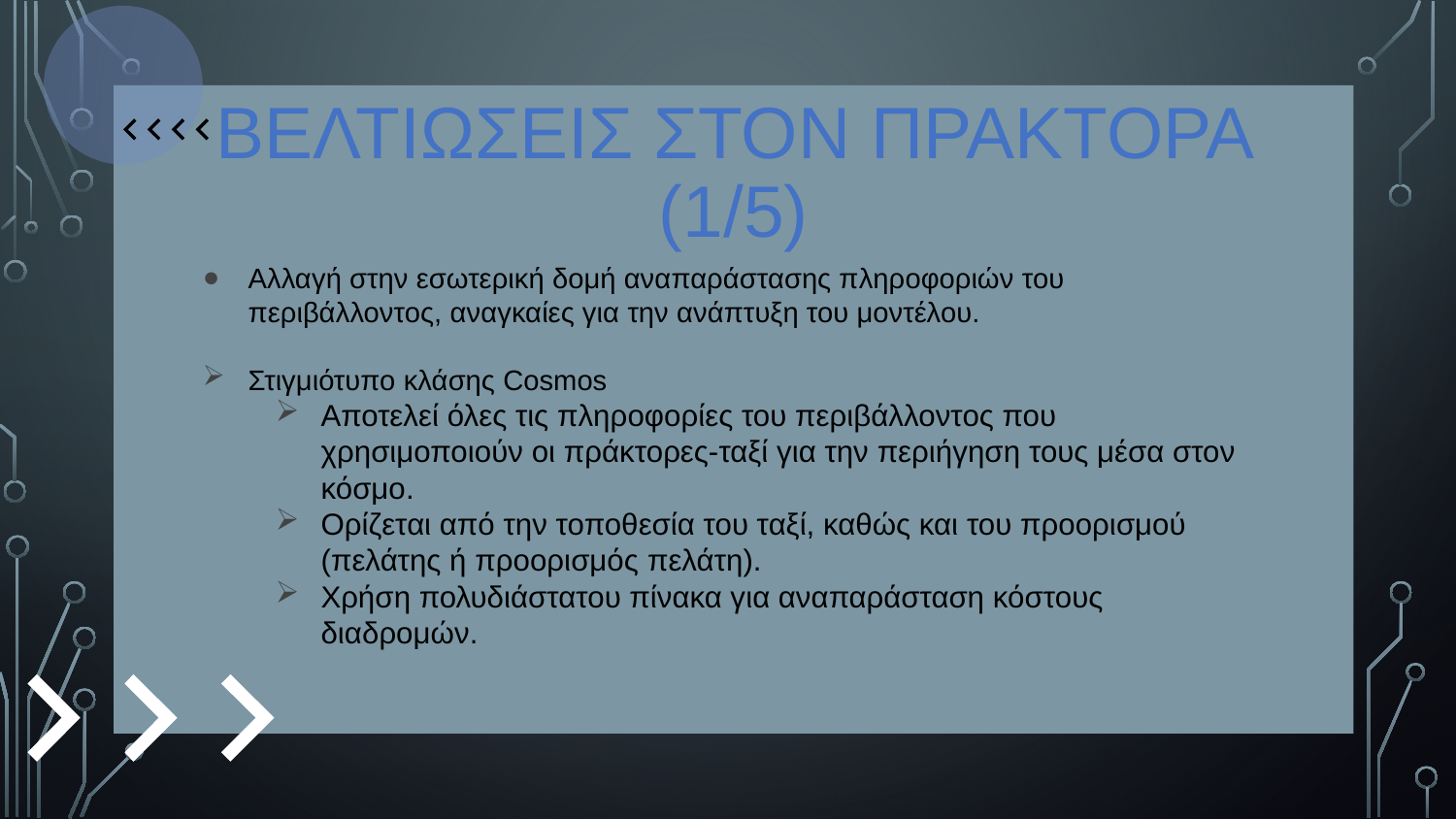

# ΒΕΛΤΙΩΣΕΙΣ ΣΤΟΝ ΠΡΑΚΤΟΡΑ (1/5)
Αλλαγή στην εσωτερική δομή αναπαράστασης πληροφοριών του περιβάλλοντος, αναγκαίες για την ανάπτυξη του μοντέλου.

Στιγμιότυπο κλάσης Cosmos
Αποτελεί όλες τις πληροφορίες του περιβάλλοντος που χρησιμοποιούν οι πράκτορες-ταξί για την περιήγηση τους μέσα στον κόσμο.
Ορίζεται από την τοποθεσία του ταξί, καθώς και του προορισμού (πελάτης ή προορισμός πελάτη).
Χρήση πολυδιάστατου πίνακα για αναπαράσταση κόστους διαδρομών.